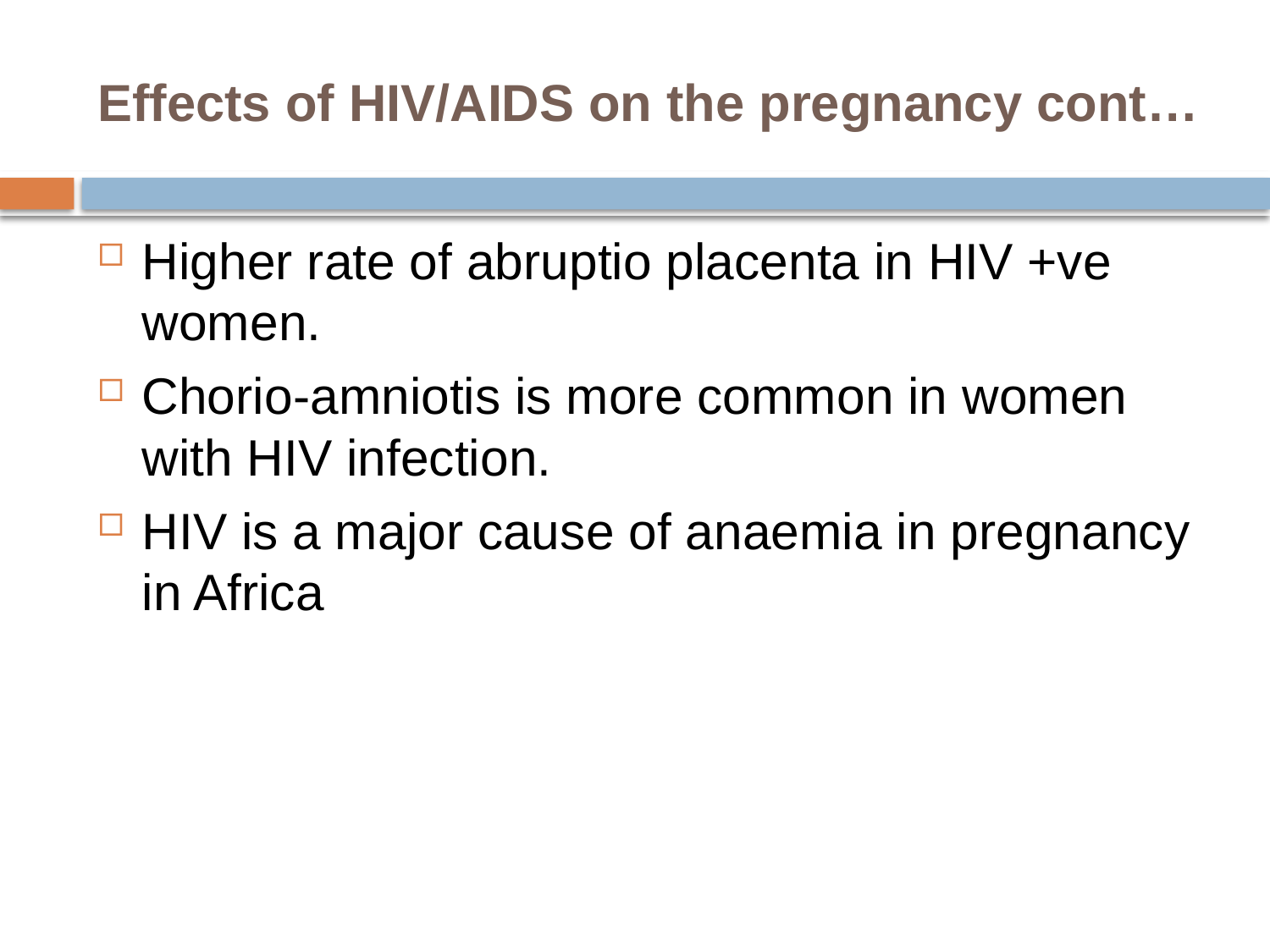

# Effects of HIV/AIDS on the pregnancy cont…
Higher rate of abruptio placenta in HIV +ve women.
Chorio-amniotis is more common in women with HIV infection.
HIV is a major cause of anaemia in pregnancy in Africa